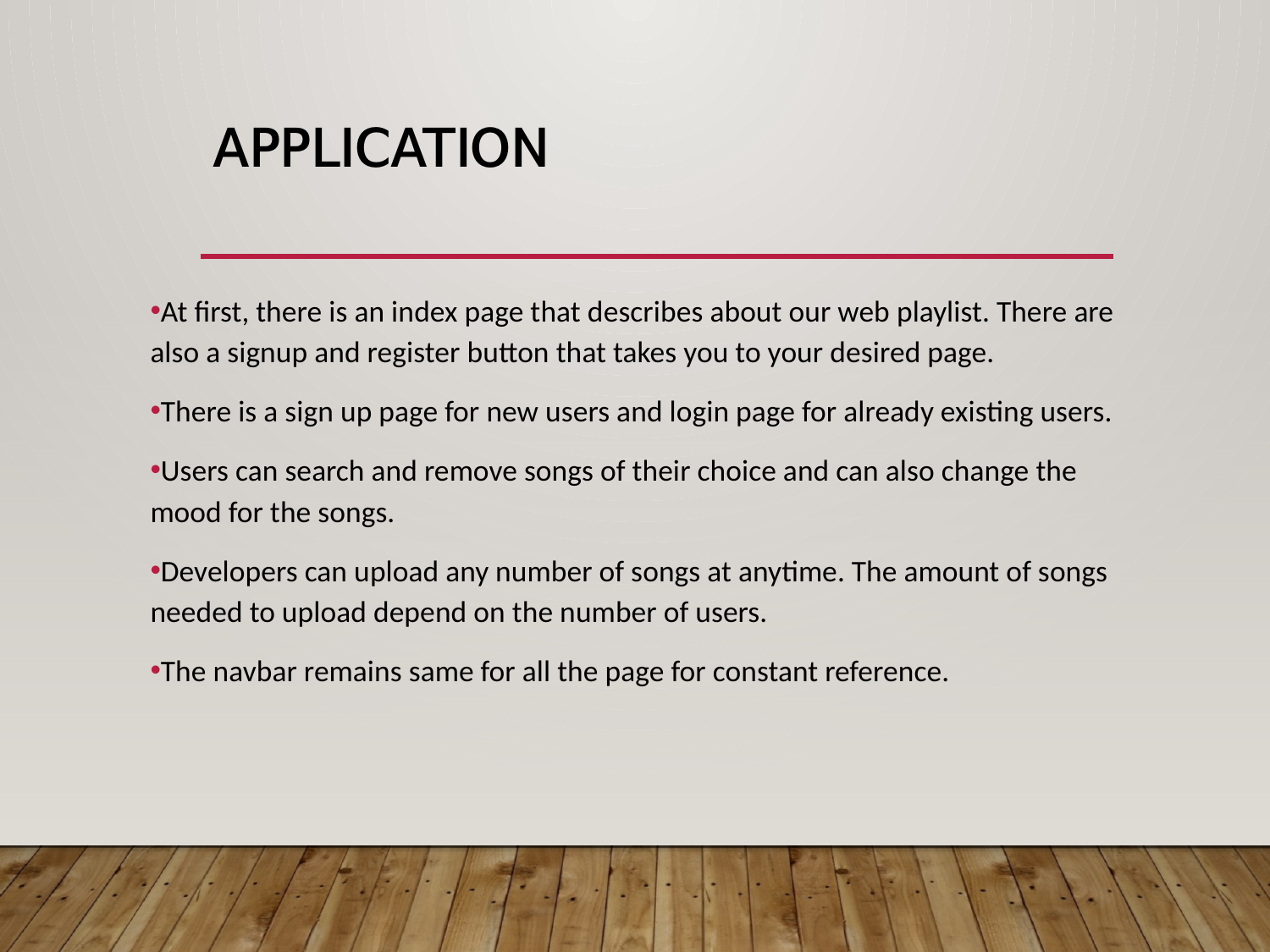

# Application
At first, there is an index page that describes about our web playlist. There are   also a signup and register button that takes you to your desired page.
There is a sign up page for new users and login page for already existing users.
Users can search and remove songs of their choice and can also change the  mood for the songs.
Developers can upload any number of songs at anytime. The amount of songs  needed to upload depend on the number of users.
The navbar remains same for all the page for constant reference.